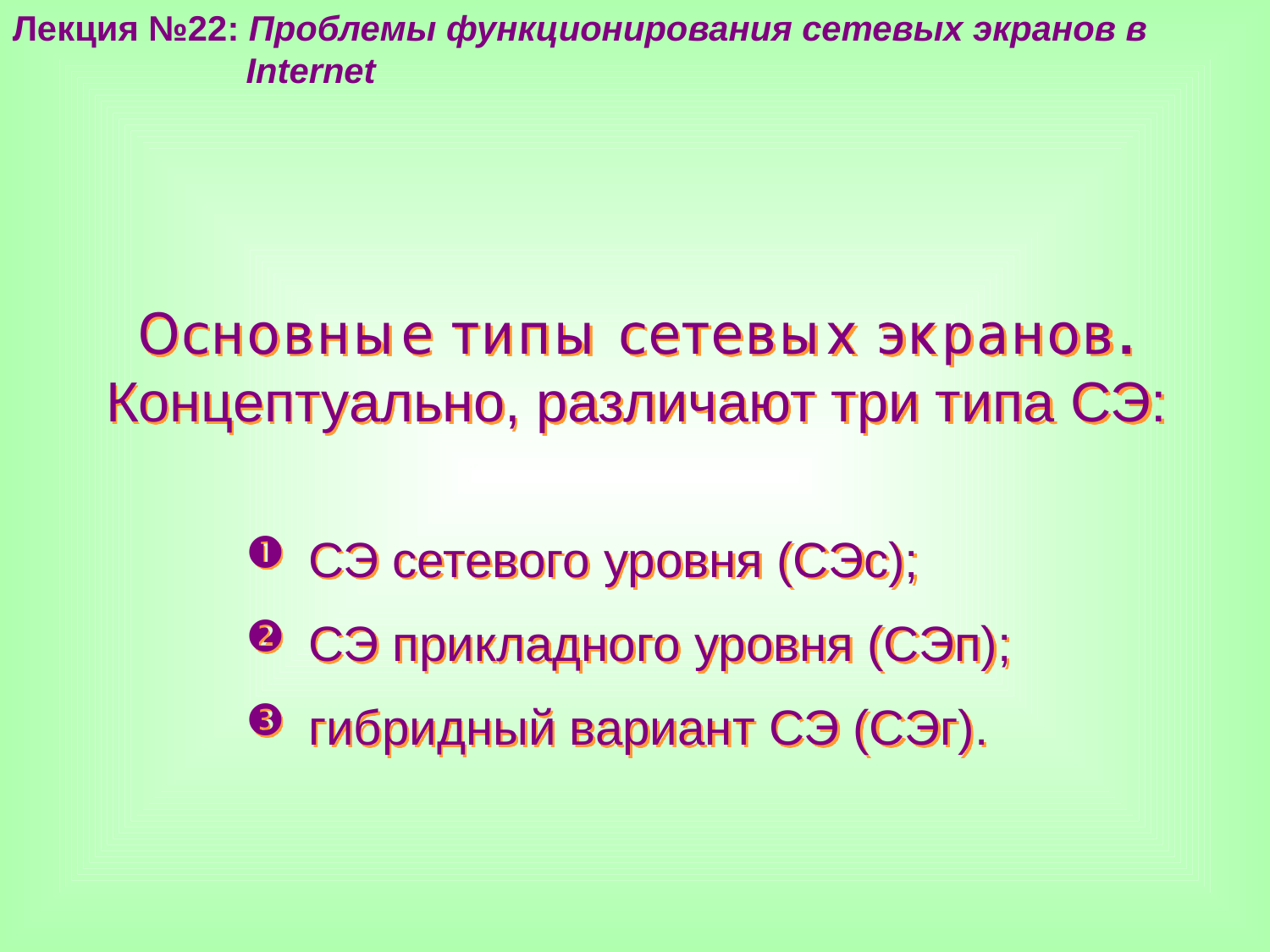

Лекция №22: Проблемы функционирования сетевых экранов в
                        Internet
Основные типы сетевых экранов. Концептуально, различают три типа СЭ:
СЭ сетевого уровня (СЭс);
СЭ прикладного уровня (СЭп);
гибридный вариант СЭ (СЭг).